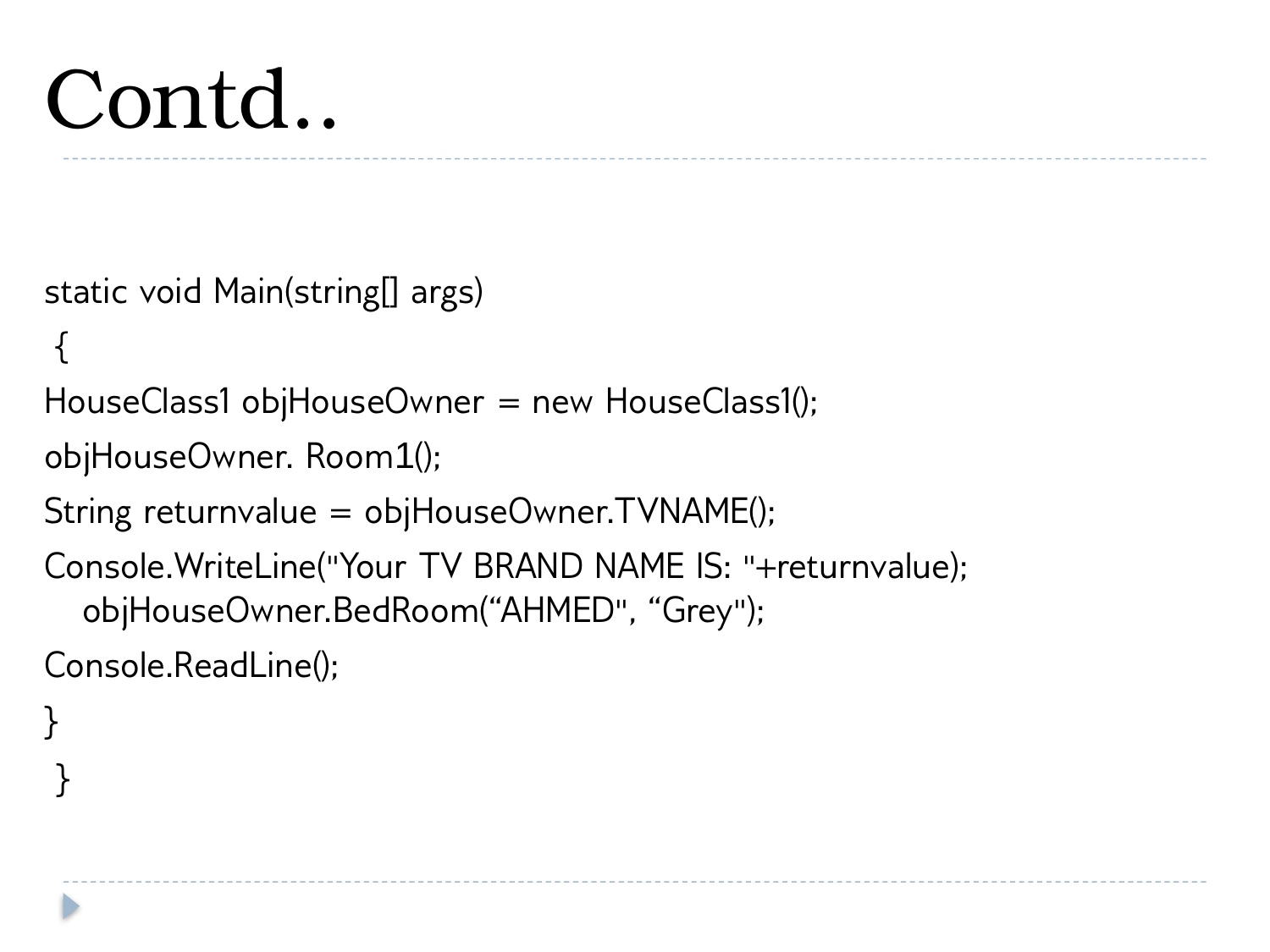

Contd..

static void Main(string[] args)
 {
HouseClass1 objHouseOwner = new HouseClass1();
objHouseOwner. Room1();
String returnvalue = objHouseOwner.TVNAME();
Console.WriteLine("Your TV BRAND NAME IS: "+returnvalue); objHouseOwner.BedRoom(“AHMED", “Grey");
Console.ReadLine();
}
 }